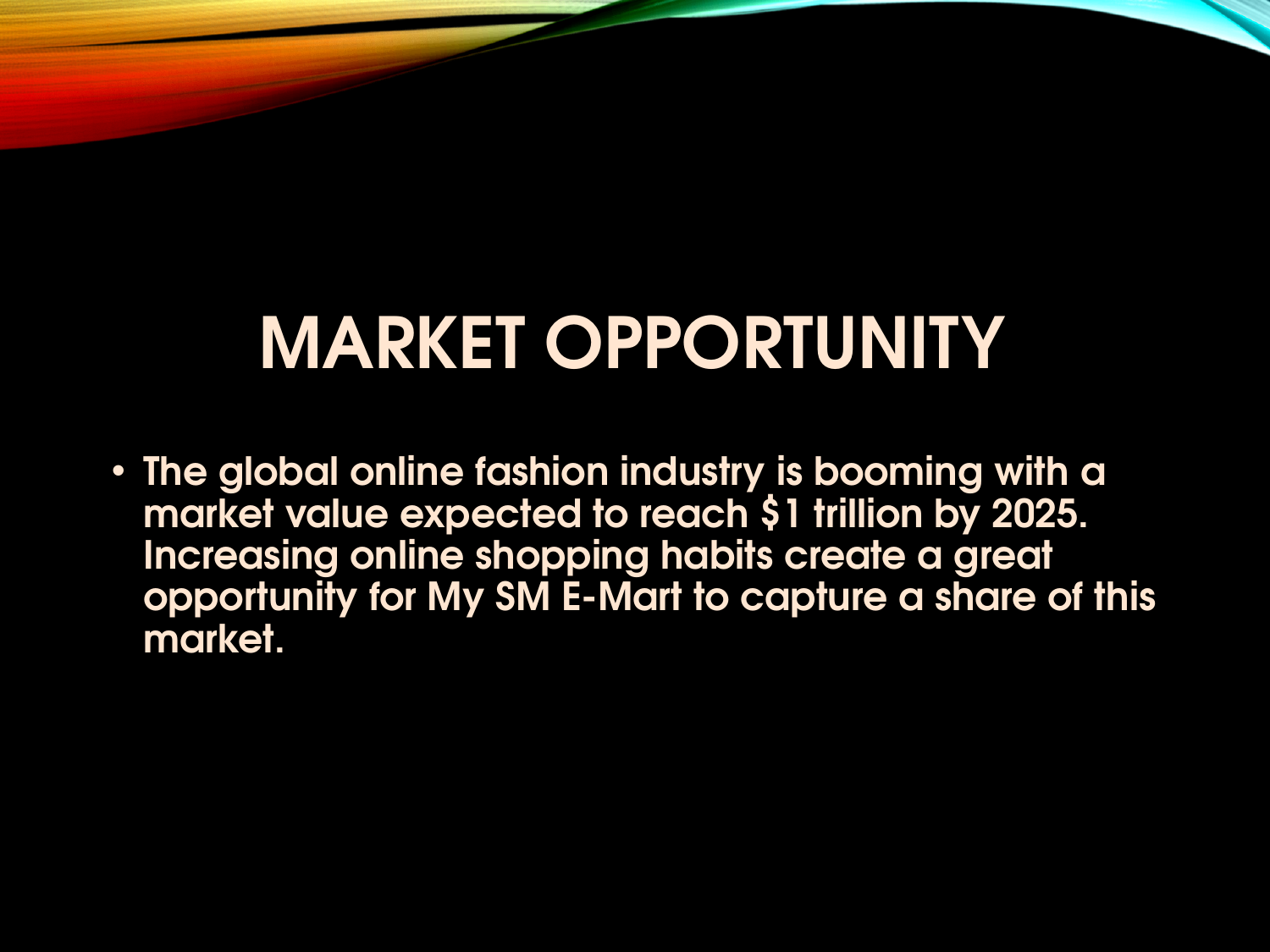

# Market Opportunity
The global online fashion industry is booming with a market value expected to reach $1 trillion by 2025. Increasing online shopping habits create a great opportunity for My SM E-Mart to capture a share of this market.